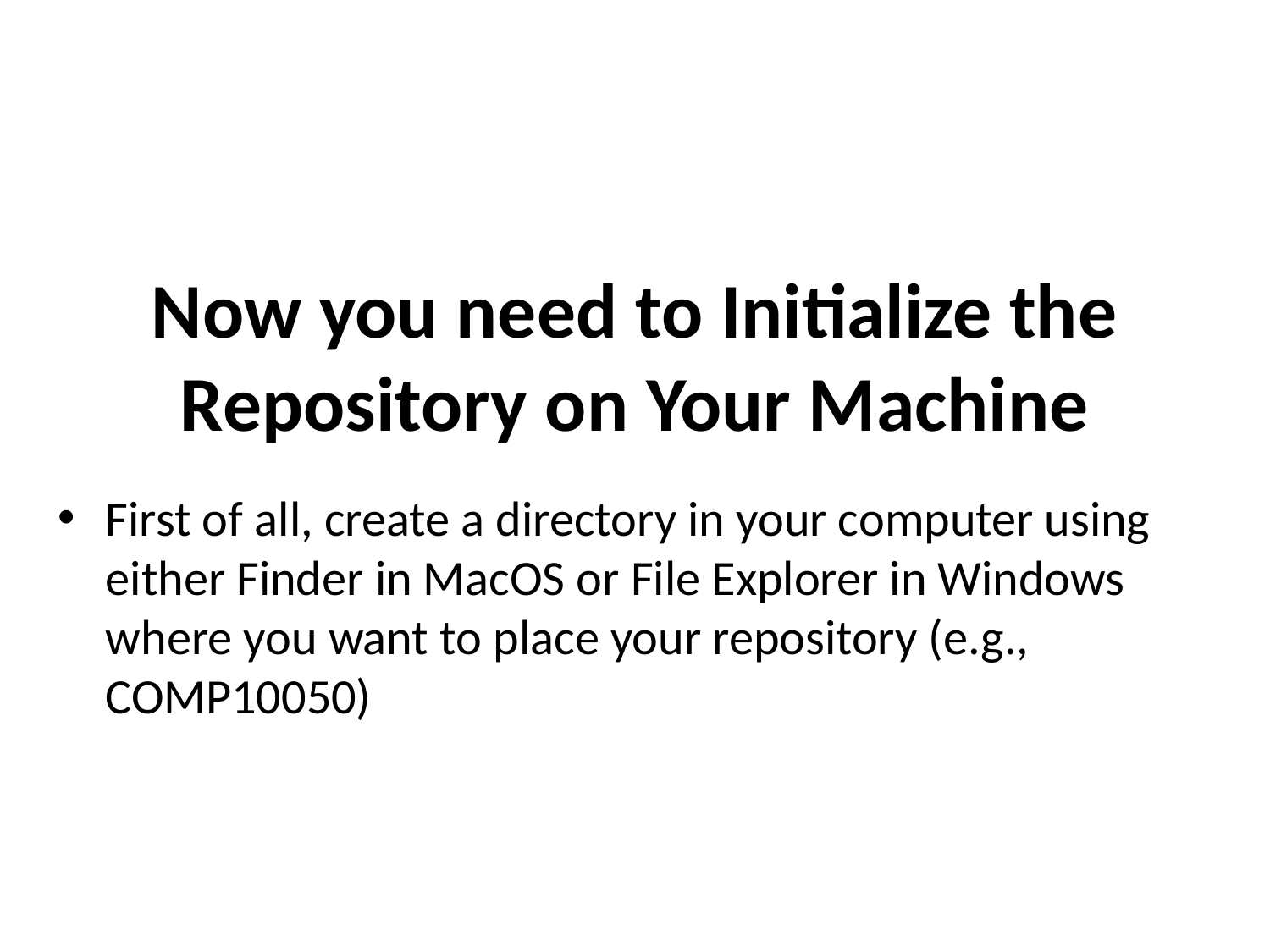

Now you need to Initialize the Repository on Your Machine
First of all, create a directory in your computer using either Finder in MacOS or File Explorer in Windows where you want to place your repository (e.g., COMP10050)